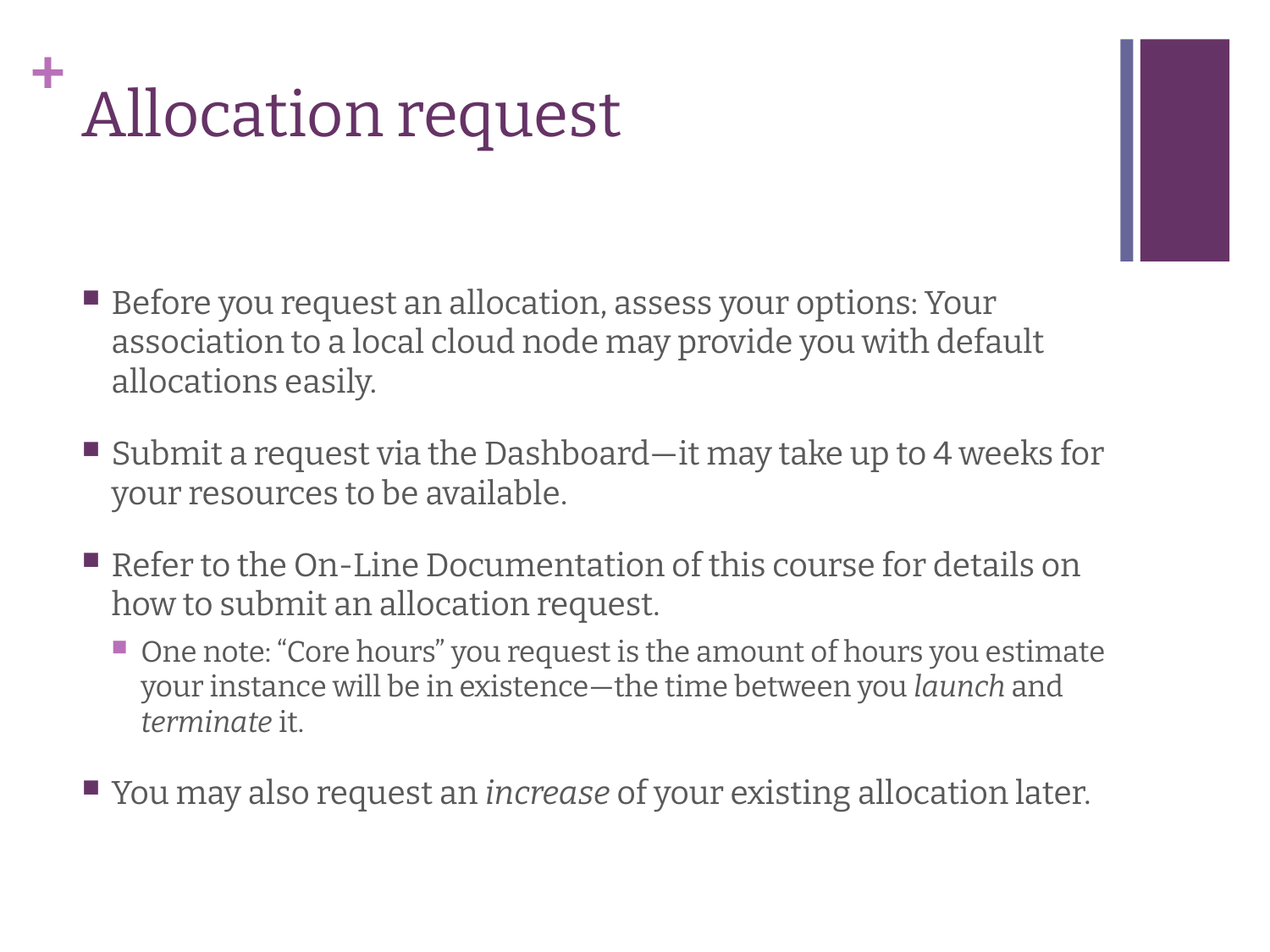

# Allocation request
Before you request an allocation, assess your options: Your association to a local cloud node may provide you with default allocations easily.
Submit a request via the Dashboard—it may take up to 4 weeks for your resources to be available.
Refer to the On-Line Documentation of this course for details on how to submit an allocation request.
One note: “Core hours” you request is the amount of hours you estimate your instance will be in existence—the time between you launch and terminate it.
You may also request an increase of your existing allocation later.